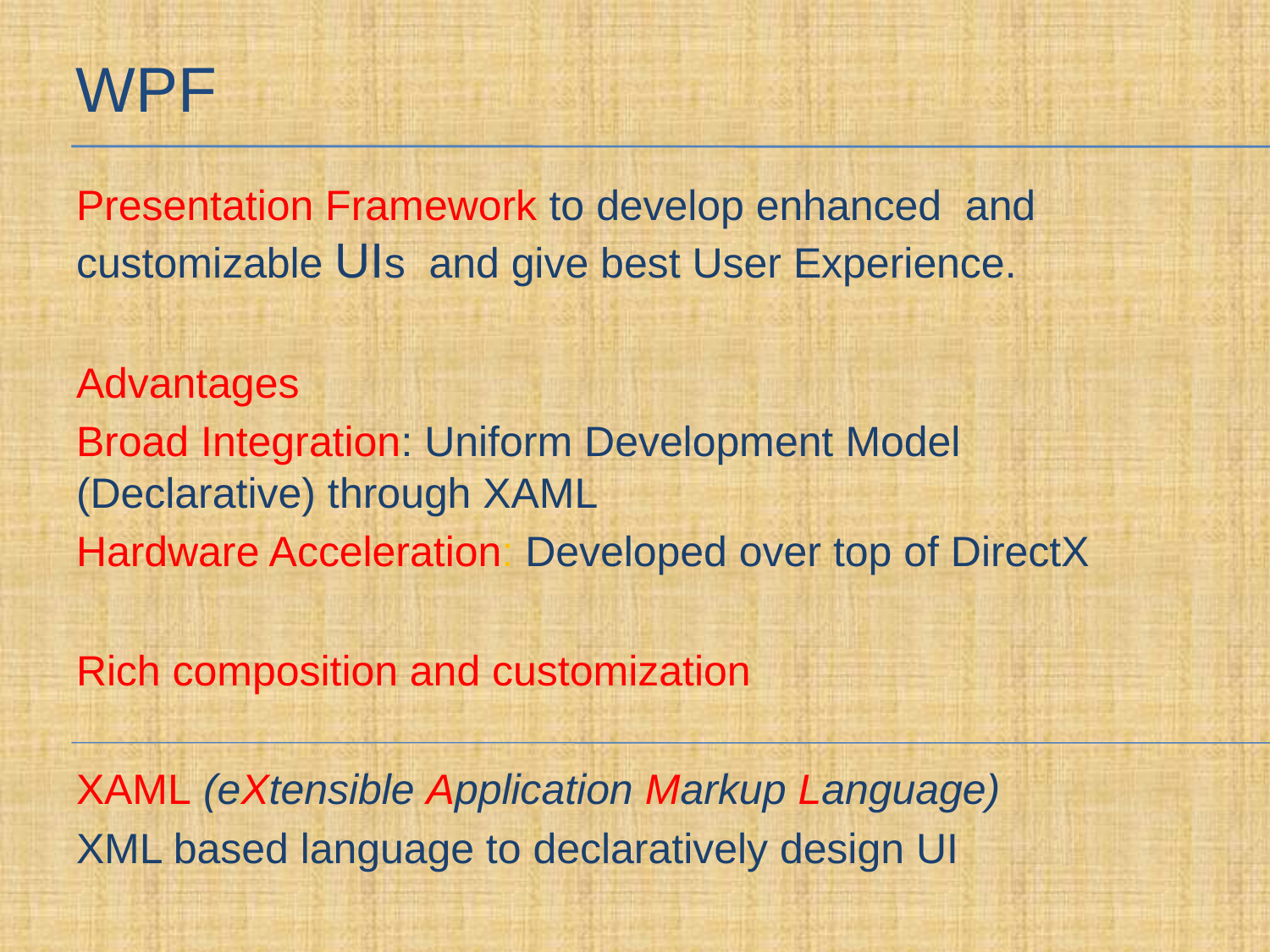

WPF
Presentation Framework to develop enhanced  and customizable UIs  and give best User Experience.

Advantages
Broad Integration: Uniform Development Model (Declarative) through XAML
Hardware Acceleration: Developed over top of DirectX

Rich composition and customization

XAML (eXtensible Application Markup Language)
XML based language to declaratively design UI